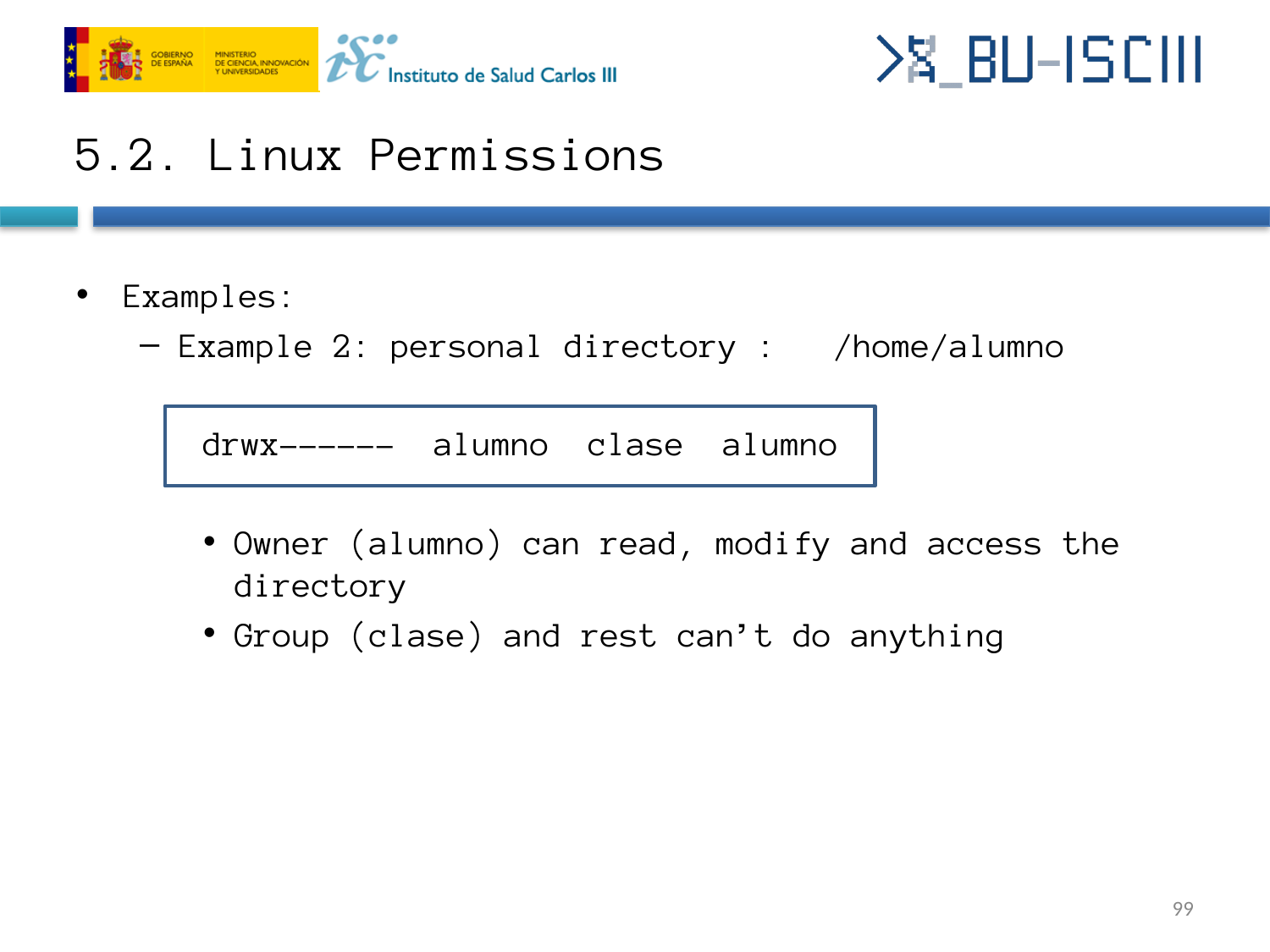

# 5.2. Linux Permissions
Examples:
Example 2: personal directory :   /home/alumno

drwx------  alumno  clase  alumno

Owner (alumno) can read, modify and access the directory
Group (clase) and rest can’t do anything

99